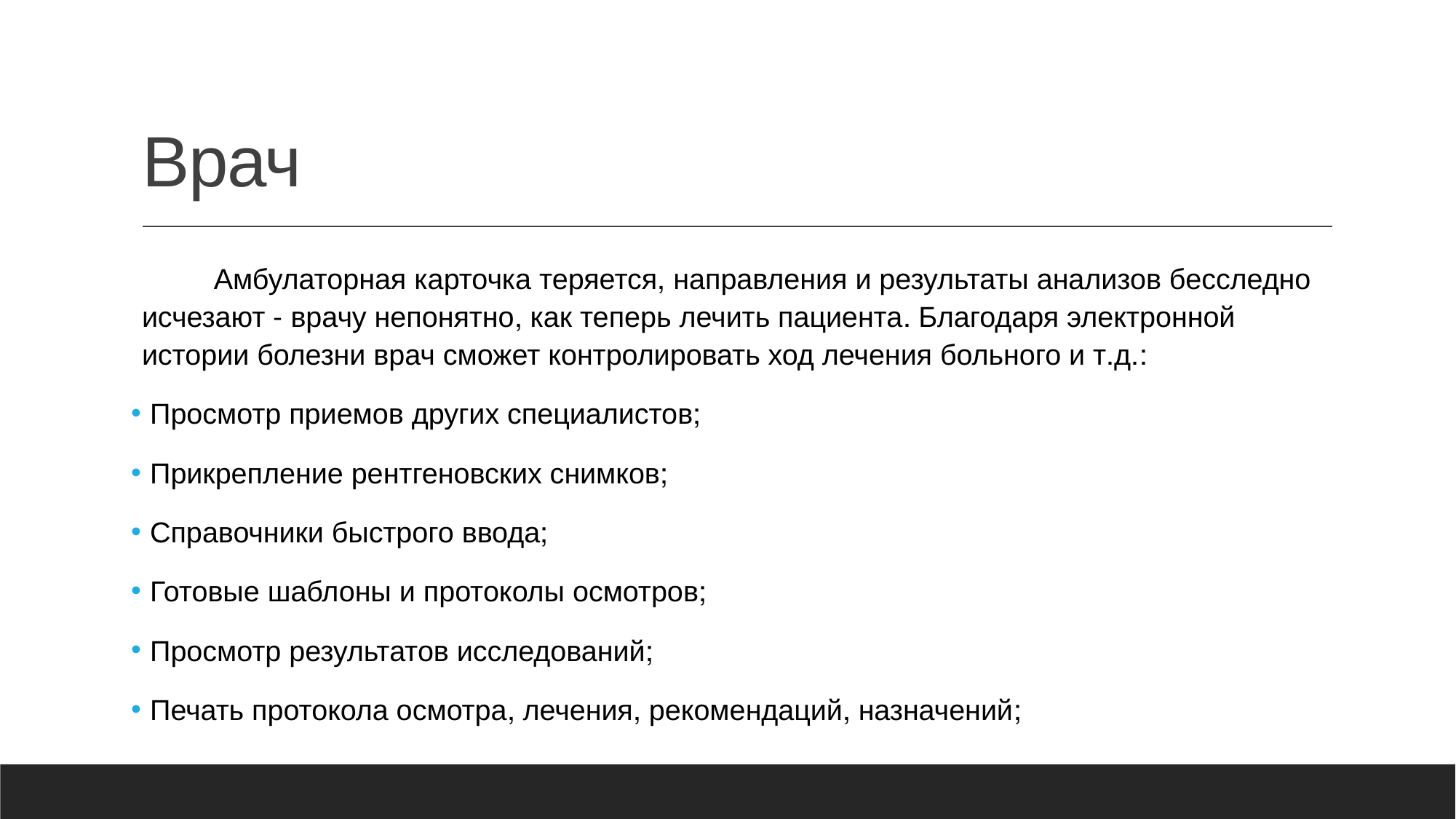

# Врач
         Амбулаторная карточка теряется, направления и результаты анализов бесследно исчезают - врачу непонятно, как теперь лечить пациента. Благодаря электронной истории болезни врач сможет контролировать ход лечения больного и т.д.:
 Просмотр приемов других специалистов;
 Прикрепление рентгеновских снимков;
 Справочники быстрого ввода;
 Готовые шаблоны и протоколы осмотров;
 Просмотр результатов исследований;
 Печать протокола осмотра, лечения, рекомендаций, назначений;